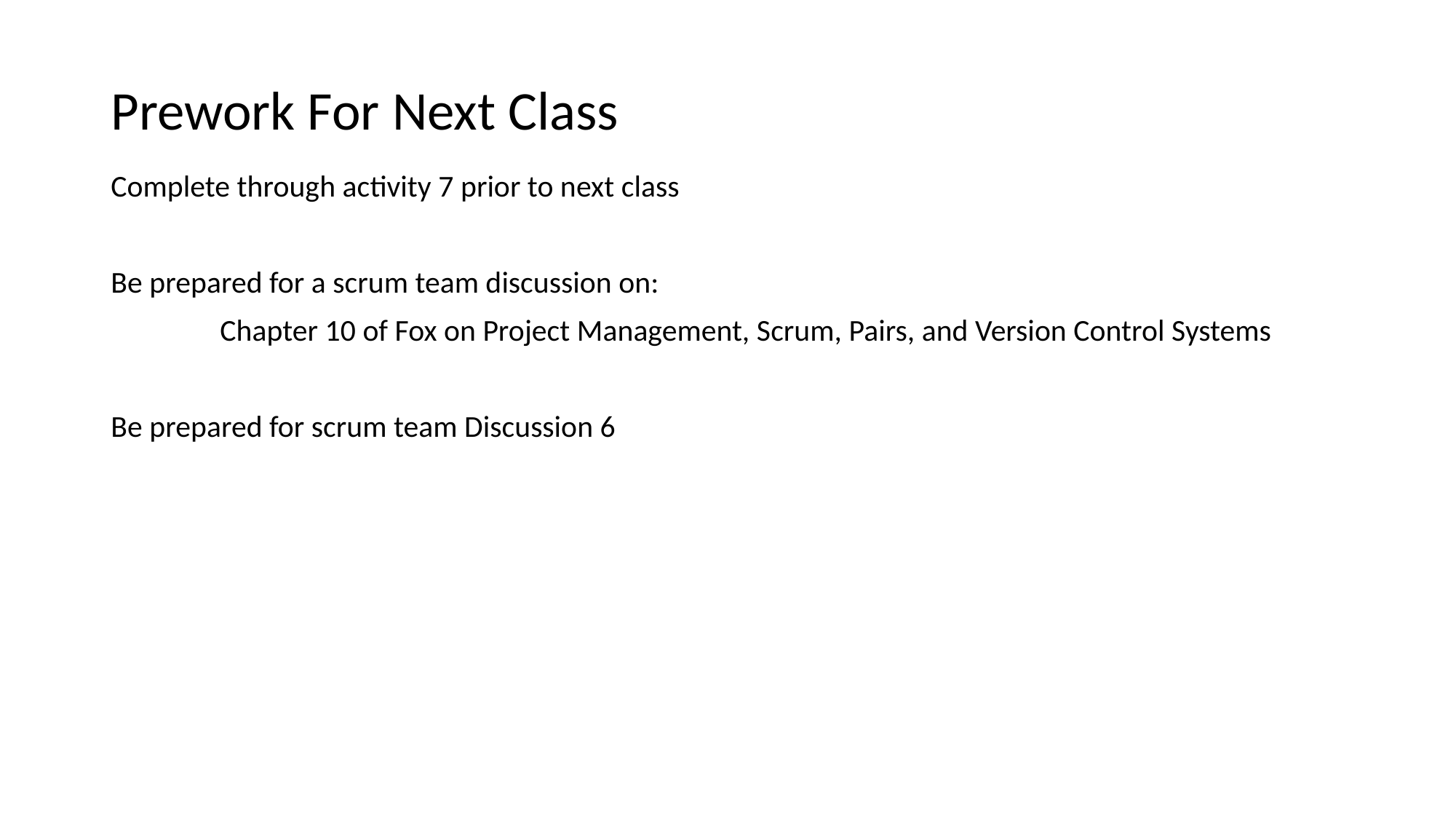

# Prework For Next Class
Complete through activity 7 prior to next class

Be prepared for a scrum team discussion on:
	Chapter 10 of Fox on Project Management, Scrum, Pairs, and Version Control Systems

Be prepared for scrum team Discussion 6